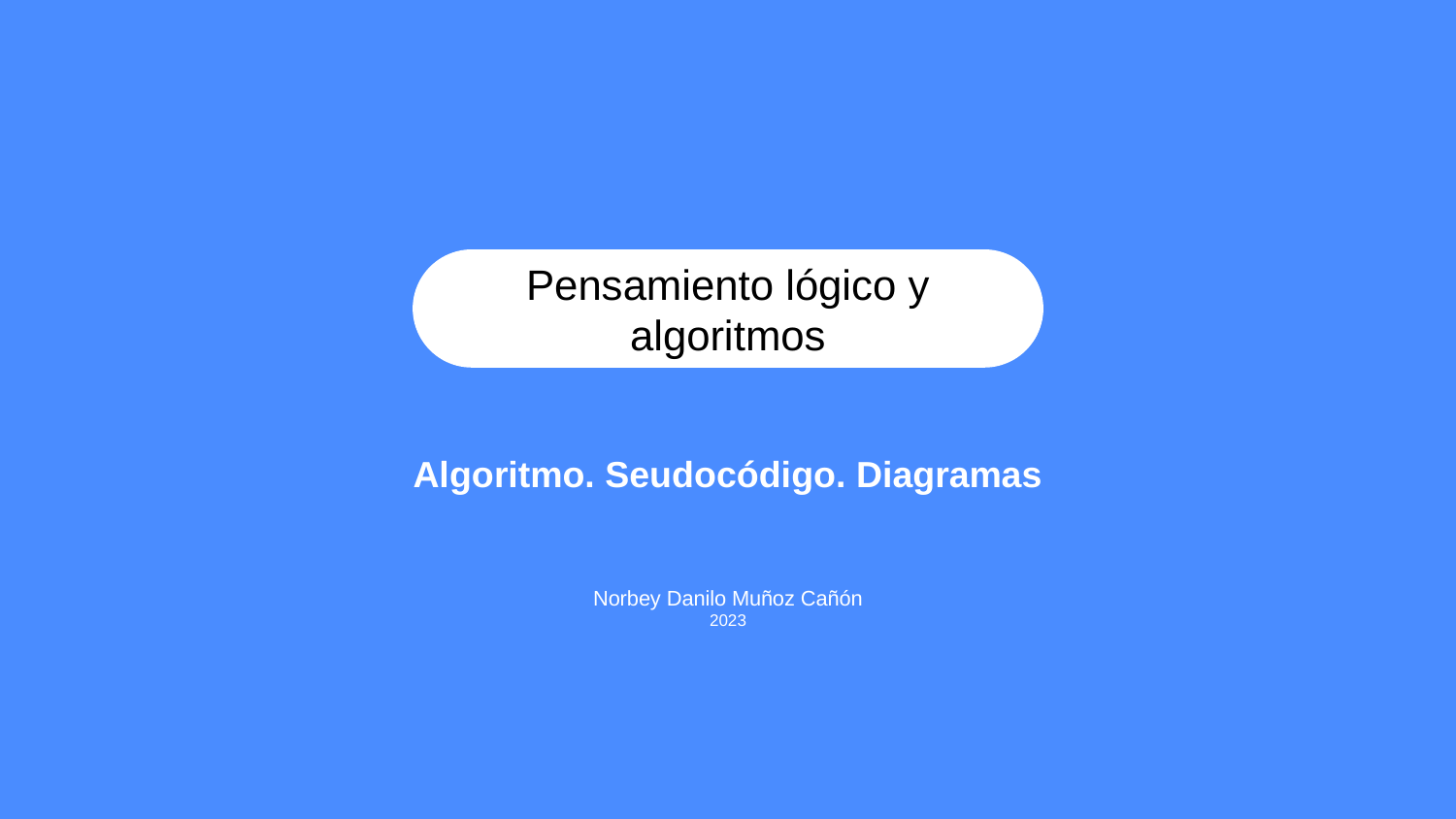

Pensamiento lógico y algoritmos
Algoritmo. Seudocódigo. Diagramas
Norbey Danilo Muñoz Cañón
2023